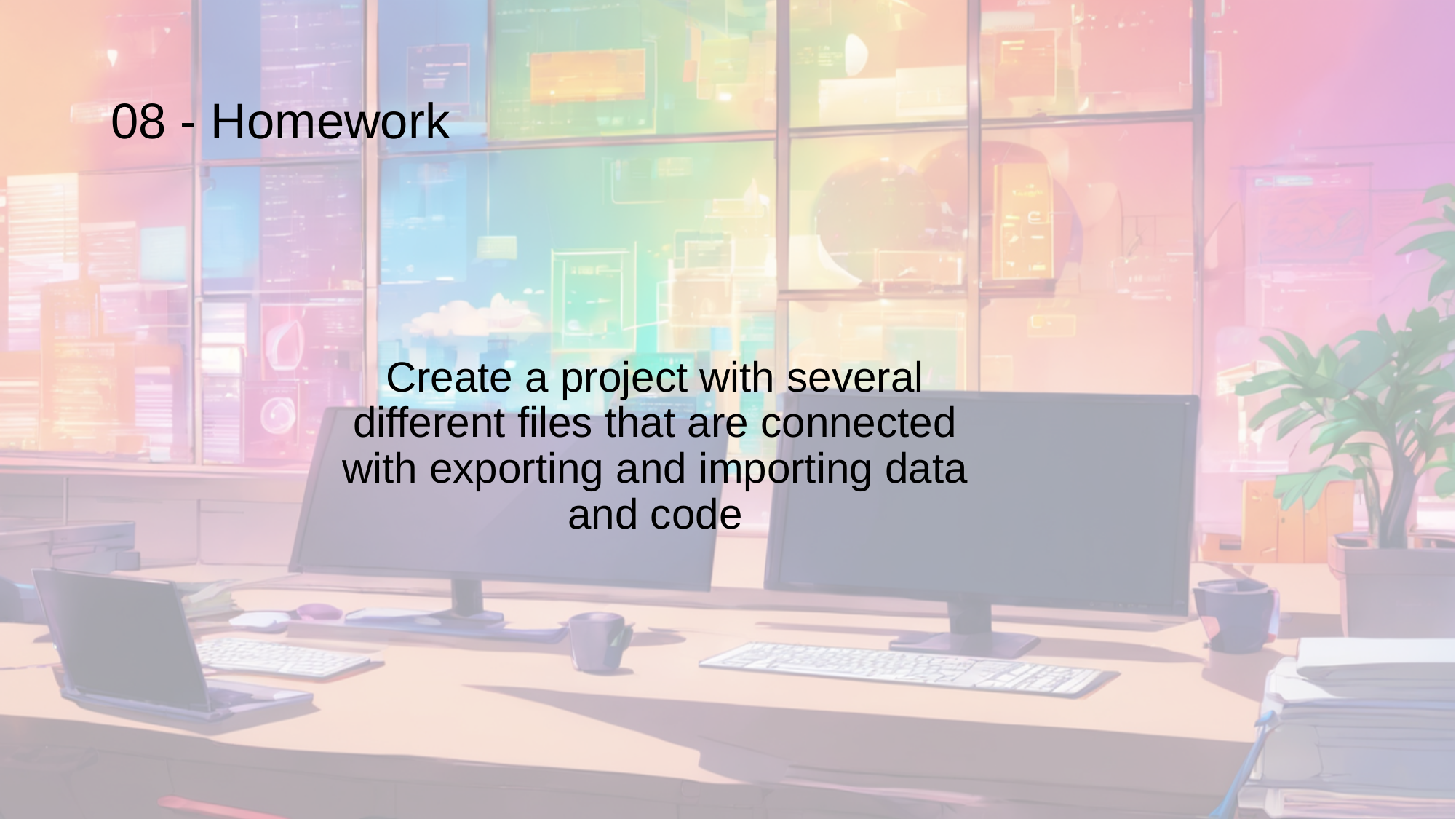

# 08 - Homework
Create a project with several different files that are connected with exporting and importing data and code